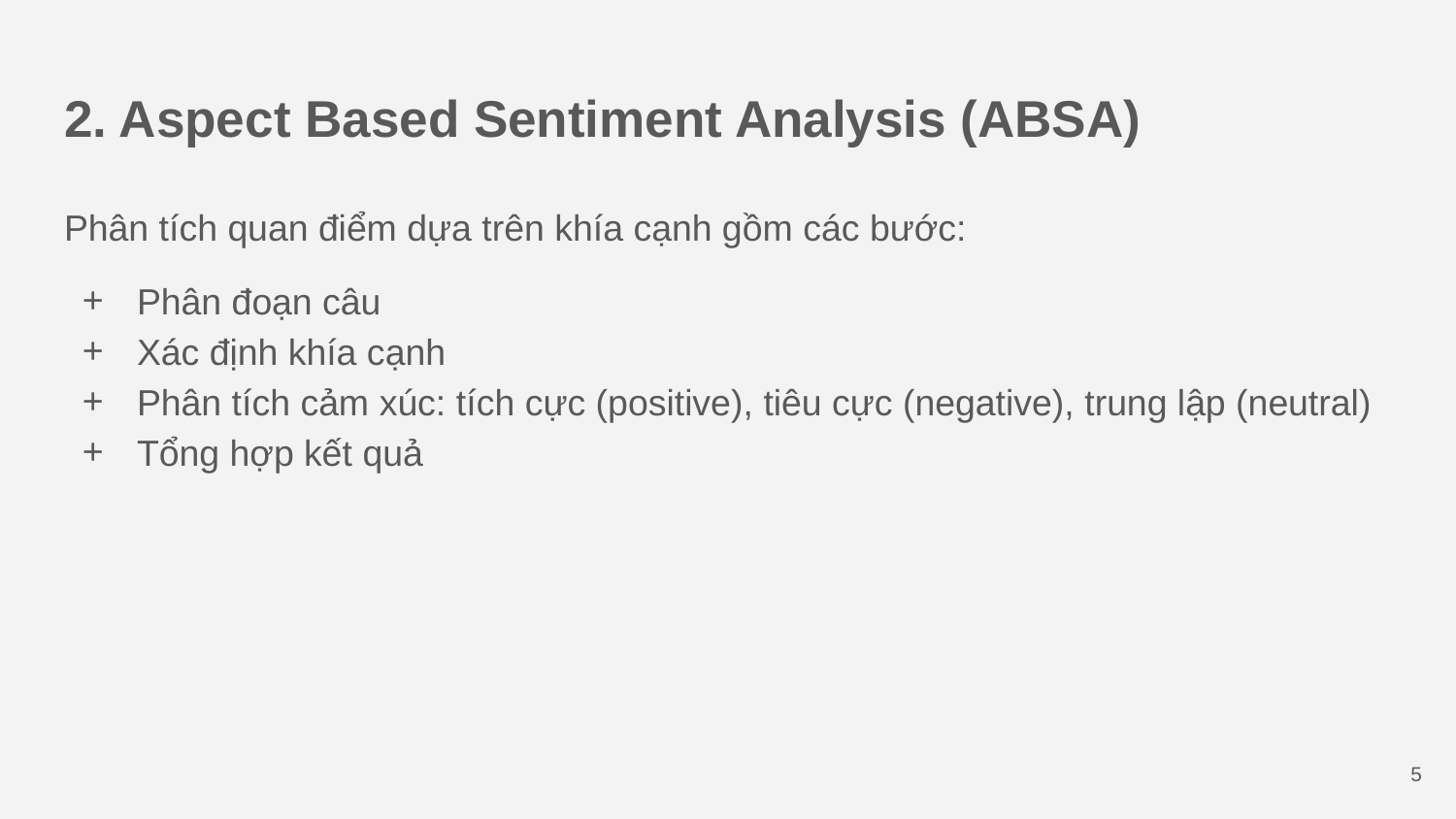

# 2. Aspect Based Sentiment Analysis (ABSA)
Phân tích quan điểm dựa trên khía cạnh gồm các bước:
Phân đoạn câu
Xác định khía cạnh
Phân tích cảm xúc: tích cực (positive), tiêu cực (negative), trung lập (neutral)
Tổng hợp kết quả
5